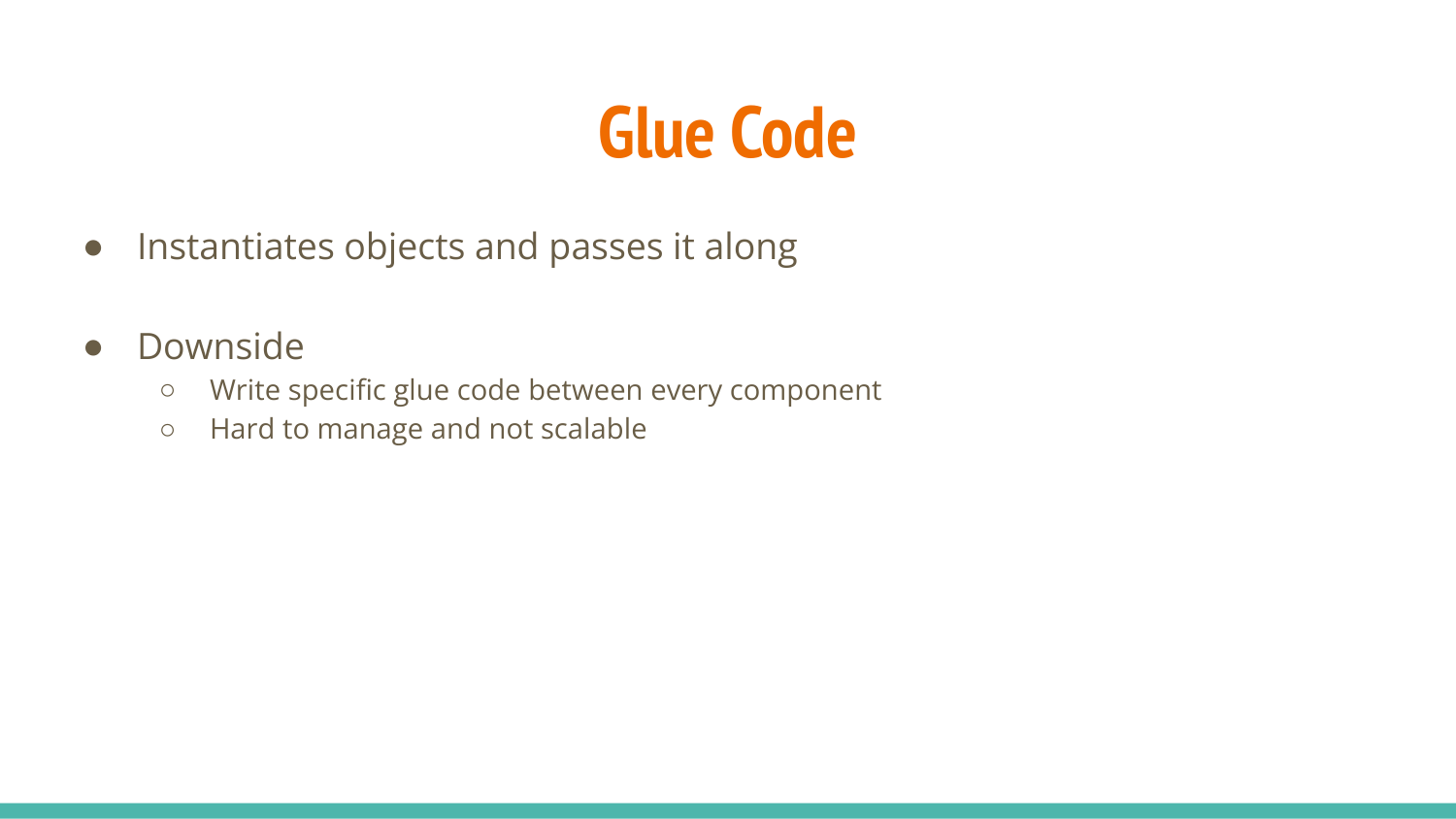

# Glue Code
Instantiates objects and passes it along

Downside
Write specific glue code between every component
Hard to manage and not scalable